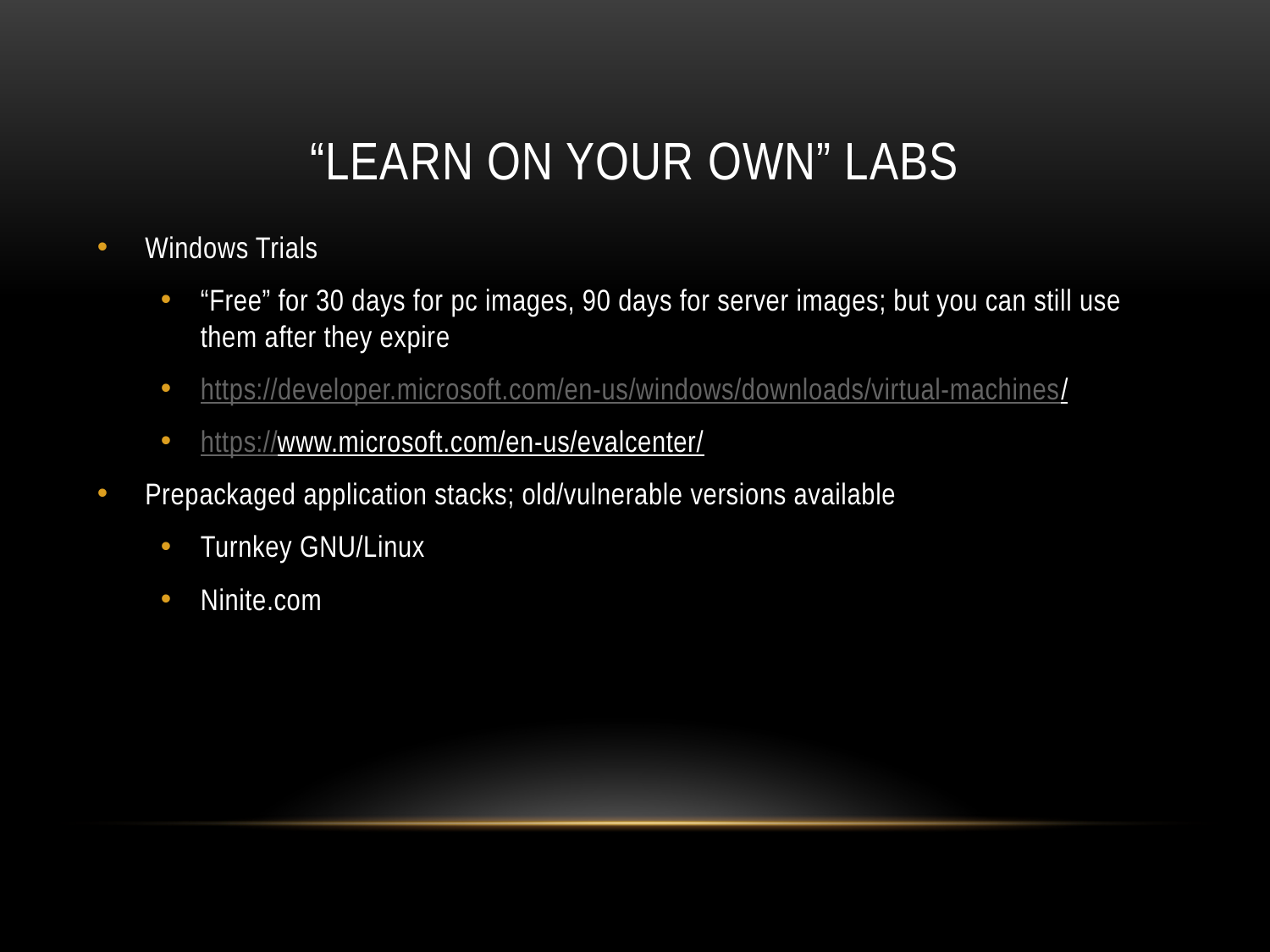

# “learn on your own” labs
Windows Trials
“Free” for 30 days for pc images, 90 days for server images; but you can still use them after they expire
https://developer.microsoft.com/en-us/windows/downloads/virtual-machines/
https://www.microsoft.com/en-us/evalcenter/
Prepackaged application stacks; old/vulnerable versions available
Turnkey GNU/Linux
Ninite.com